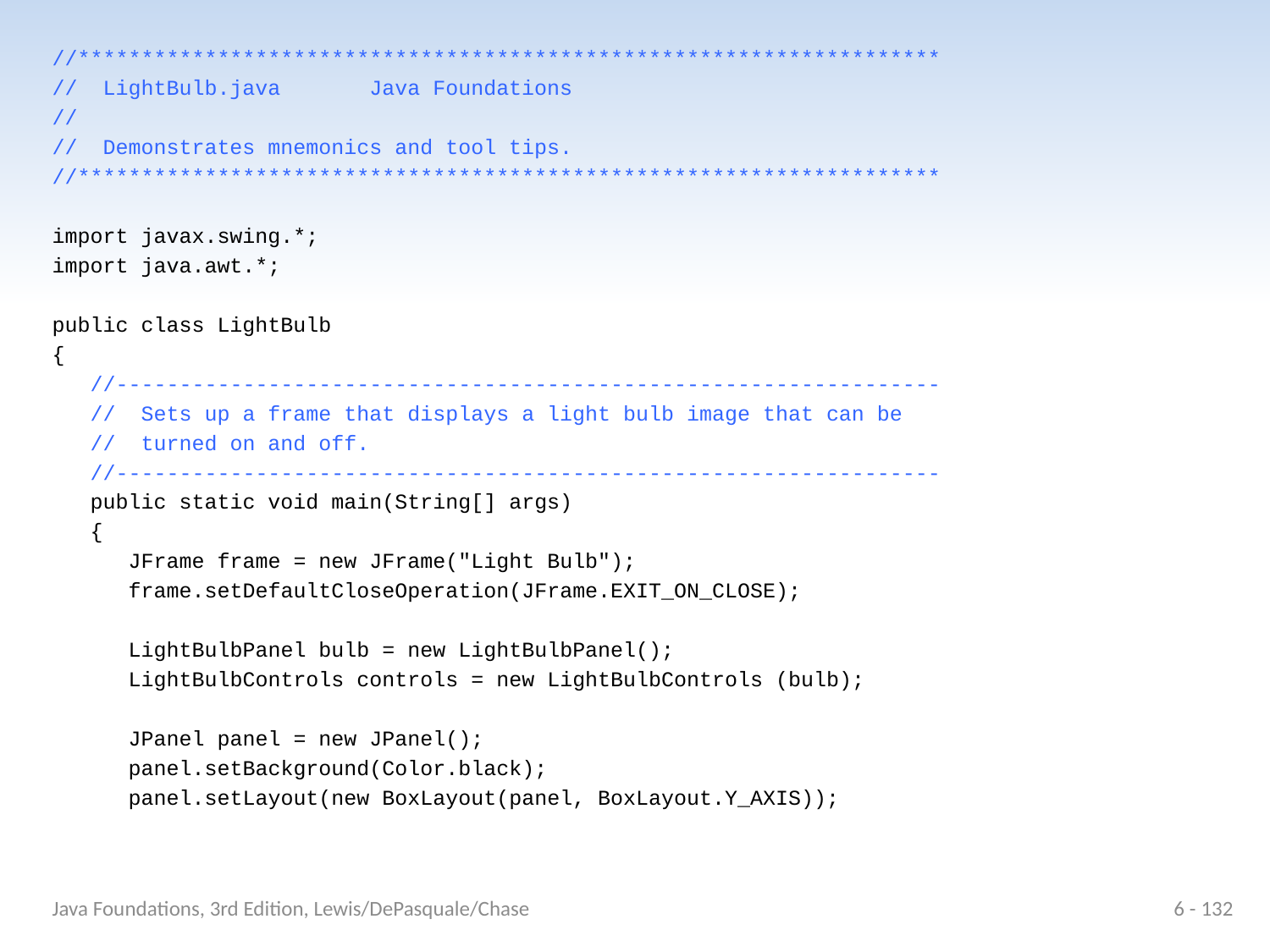

//********************************************************************
//  LightBulb.java       Java Foundations
//
//  Demonstrates mnemonics and tool tips.
//********************************************************************

import javax.swing.*;
import java.awt.*;

public class LightBulb
{
   //-----------------------------------------------------------------
   //  Sets up a frame that displays a light bulb image that can be
   //  turned on and off.
   //-----------------------------------------------------------------
   public static void main(String[] args)
   {
      JFrame frame = new JFrame("Light Bulb");
      frame.setDefaultCloseOperation(JFrame.EXIT_ON_CLOSE);

      LightBulbPanel bulb = new LightBulbPanel();
      LightBulbControls controls = new LightBulbControls (bulb);

      JPanel panel = new JPanel();
      panel.setBackground(Color.black);
      panel.setLayout(new BoxLayout(panel, BoxLayout.Y_AXIS));

Java Foundations, 3rd Edition, Lewis/DePasquale/Chase
6 - 132